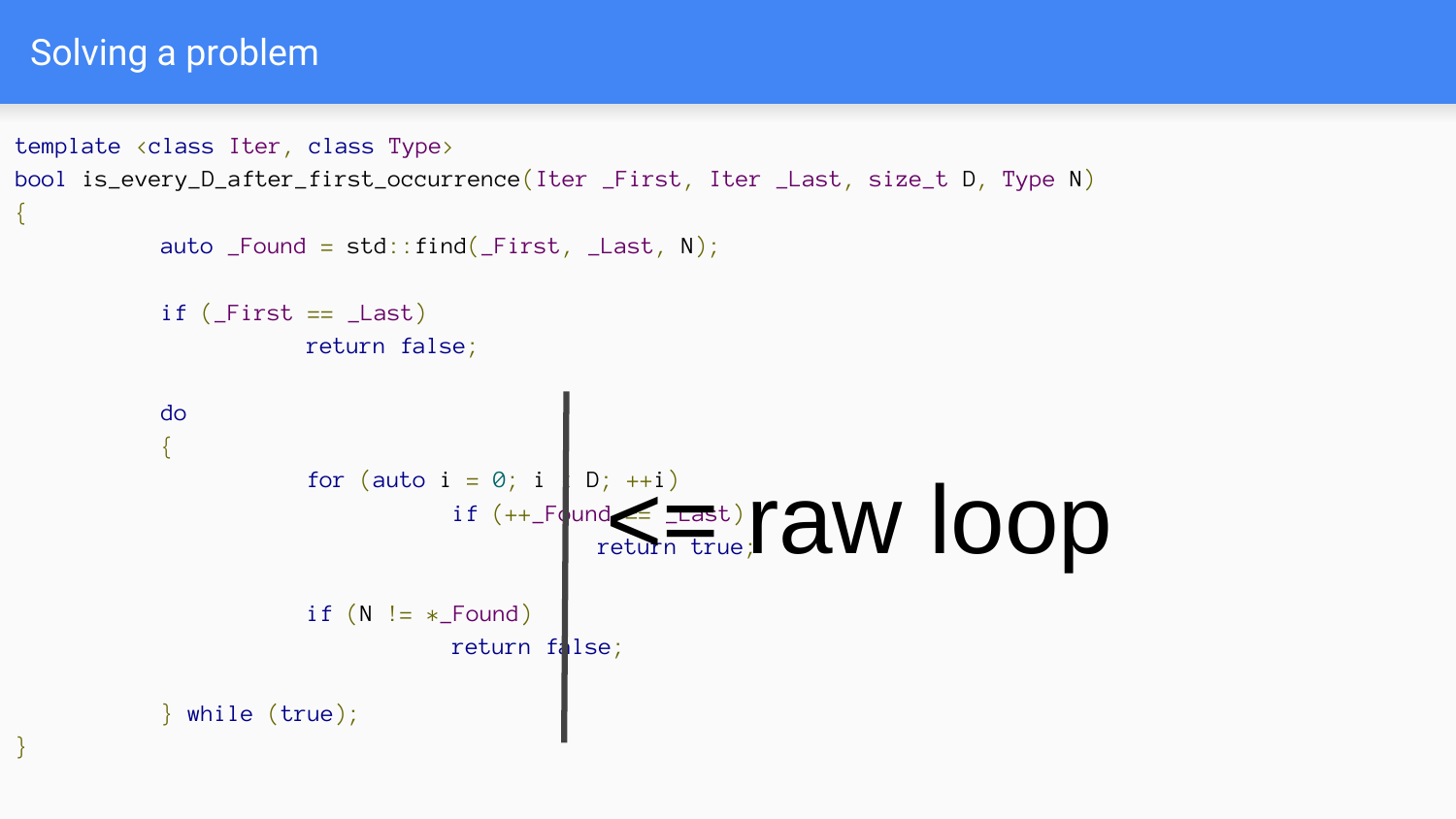

# Solving a problem
template <class Iter, class Type>
bool is_every_D_after_first_occurrence(Iter _First, Iter _Last, size_t D, Type N)
{
	auto _Found = std::find(_First, _Last, N);
	if (_First == _Last)
		return false;
	do
	{
		for (auto i = 0; i < D; ++i)
			if (++_Found == _Last)
				return true;
		if (N != *_Found)
			return false;
	} while (true);
}
<= raw loop